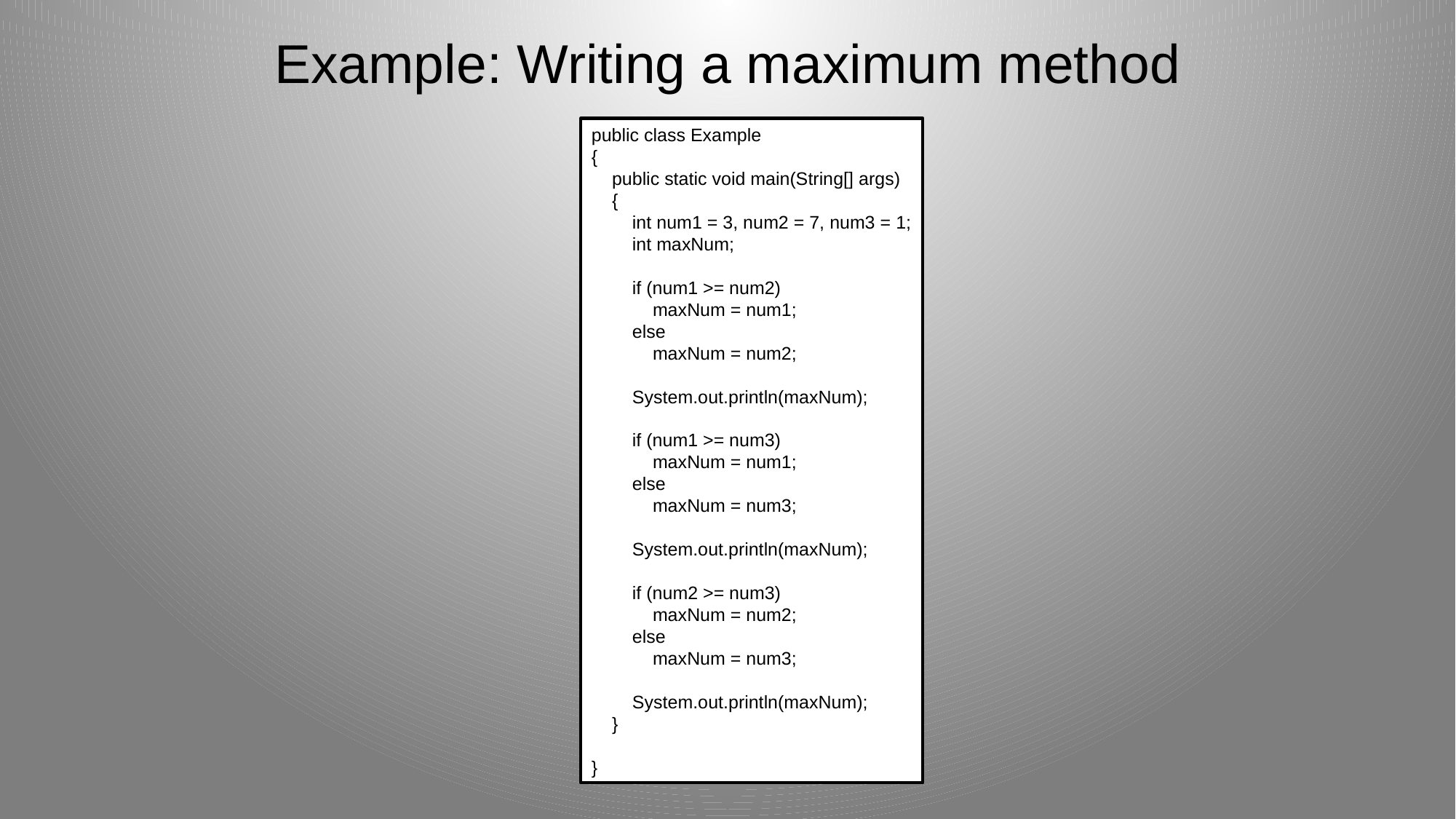

# Example: Writing a maximum method
public class Example
{
    public static void main(String[] args)
    {
        int num1 = 3, num2 = 7, num3 = 1;
        int maxNum;

        if (num1 >= num2)
            maxNum = num1;
        else
            maxNum = num2;

        System.out.println(maxNum);

        if (num1 >= num3)
            maxNum = num1;
        else
            maxNum = num3;

        System.out.println(maxNum);

        if (num2 >= num3)
            maxNum = num2;
        else
            maxNum = num3;

        System.out.println(maxNum);
    }

}